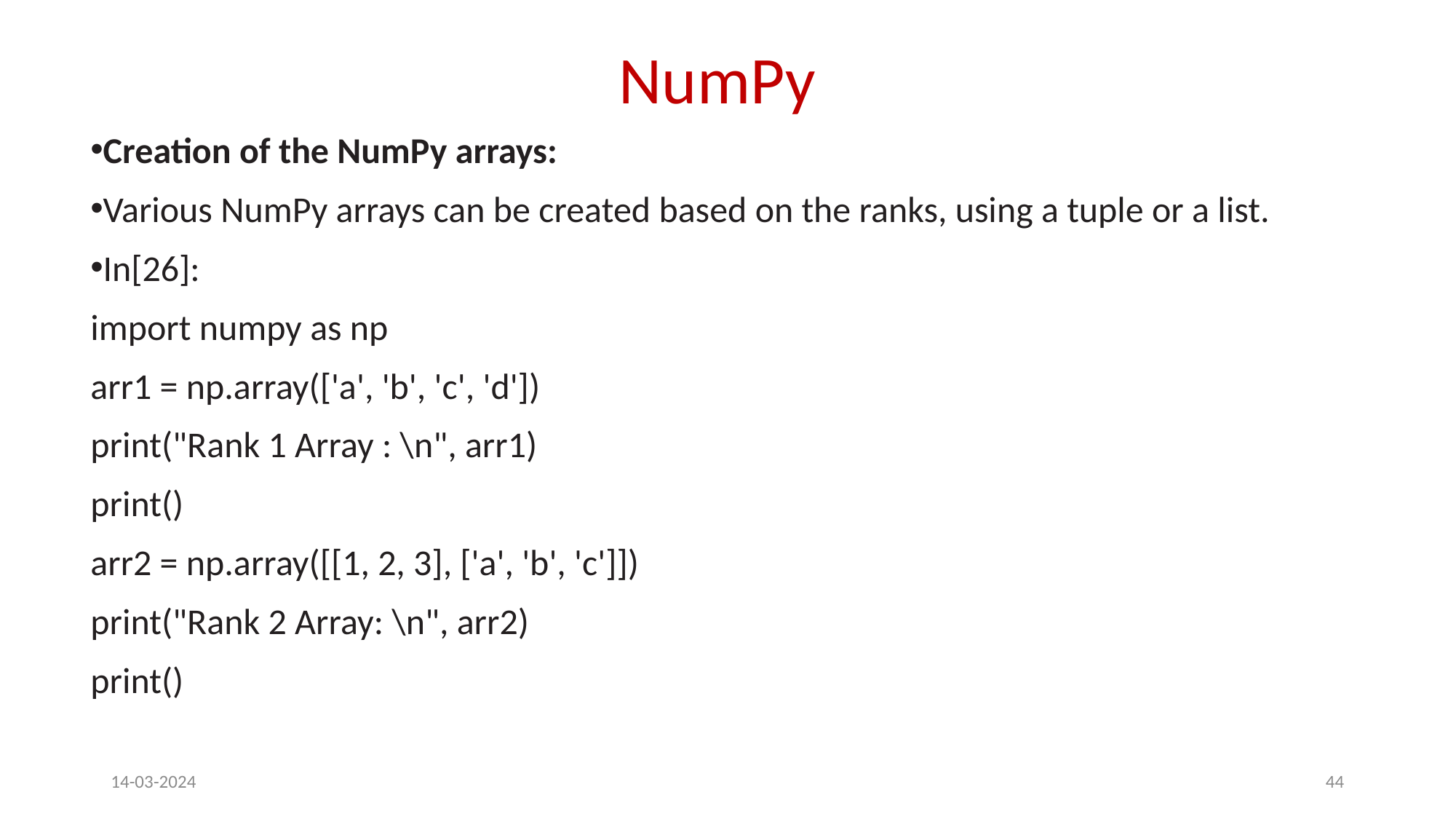

# NumPy
Creation of the NumPy arrays:
Various NumPy arrays can be created based on the ranks, using a tuple or a list.
In[26]:
import numpy as np
arr1 = np.array(['a', 'b', 'c', 'd'])
print("Rank 1 Array : \n", arr1)
print()
arr2 = np.array([[1, 2, 3], ['a', 'b', 'c']])
print("Rank 2 Array: \n", arr2)
print()

14-03-2024
44